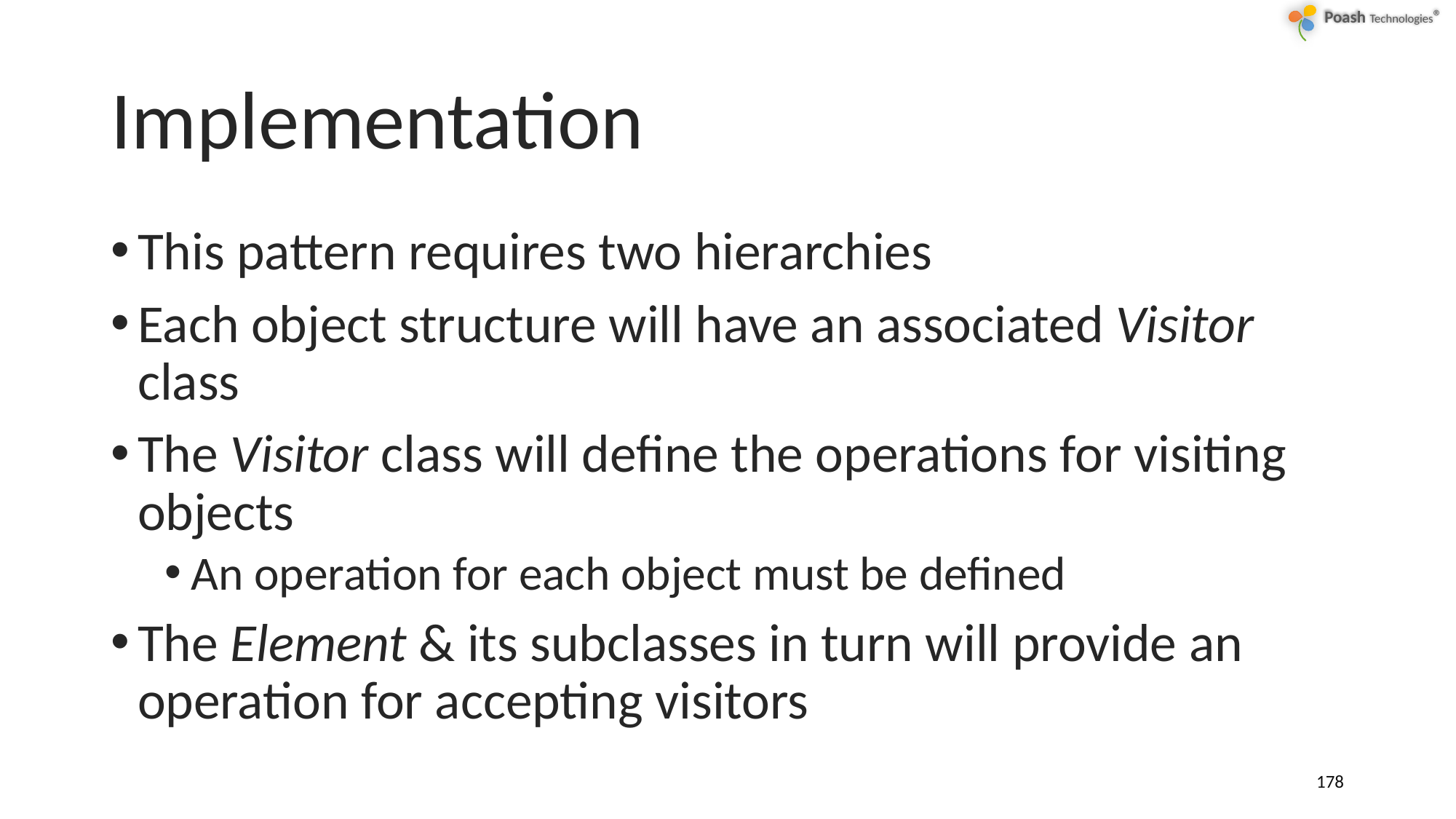

# Implementation
This pattern requires two hierarchies
Each object structure will have an associated Visitor class
The Visitor class will define the operations for visiting objects
An operation for each object must be defined
The Element & its subclasses in turn will provide an operation for accepting visitors

178